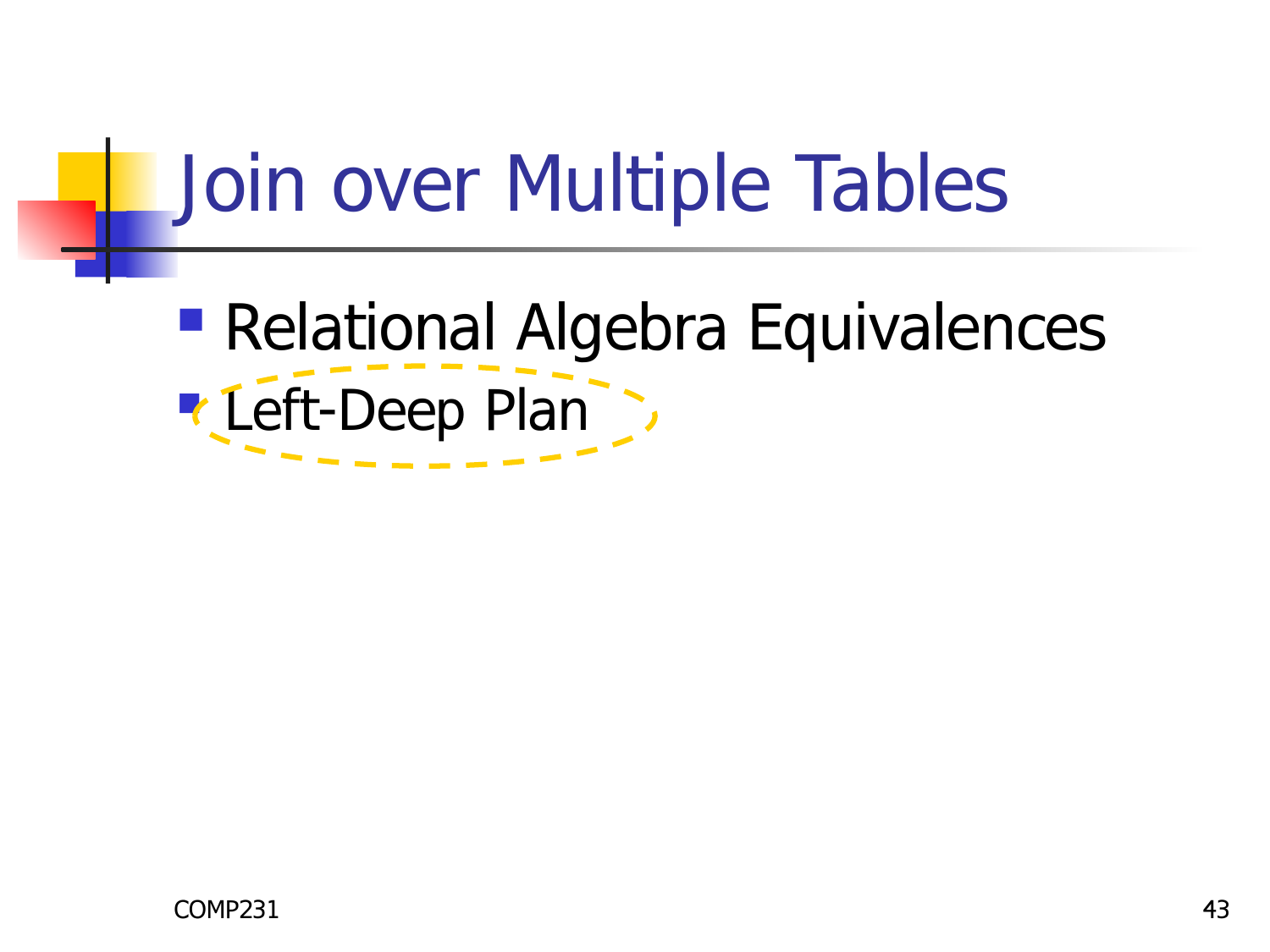

# Join over Multiple Tables
Relational Algebra Equivalences
Left-Deep Plan

COMP231
43